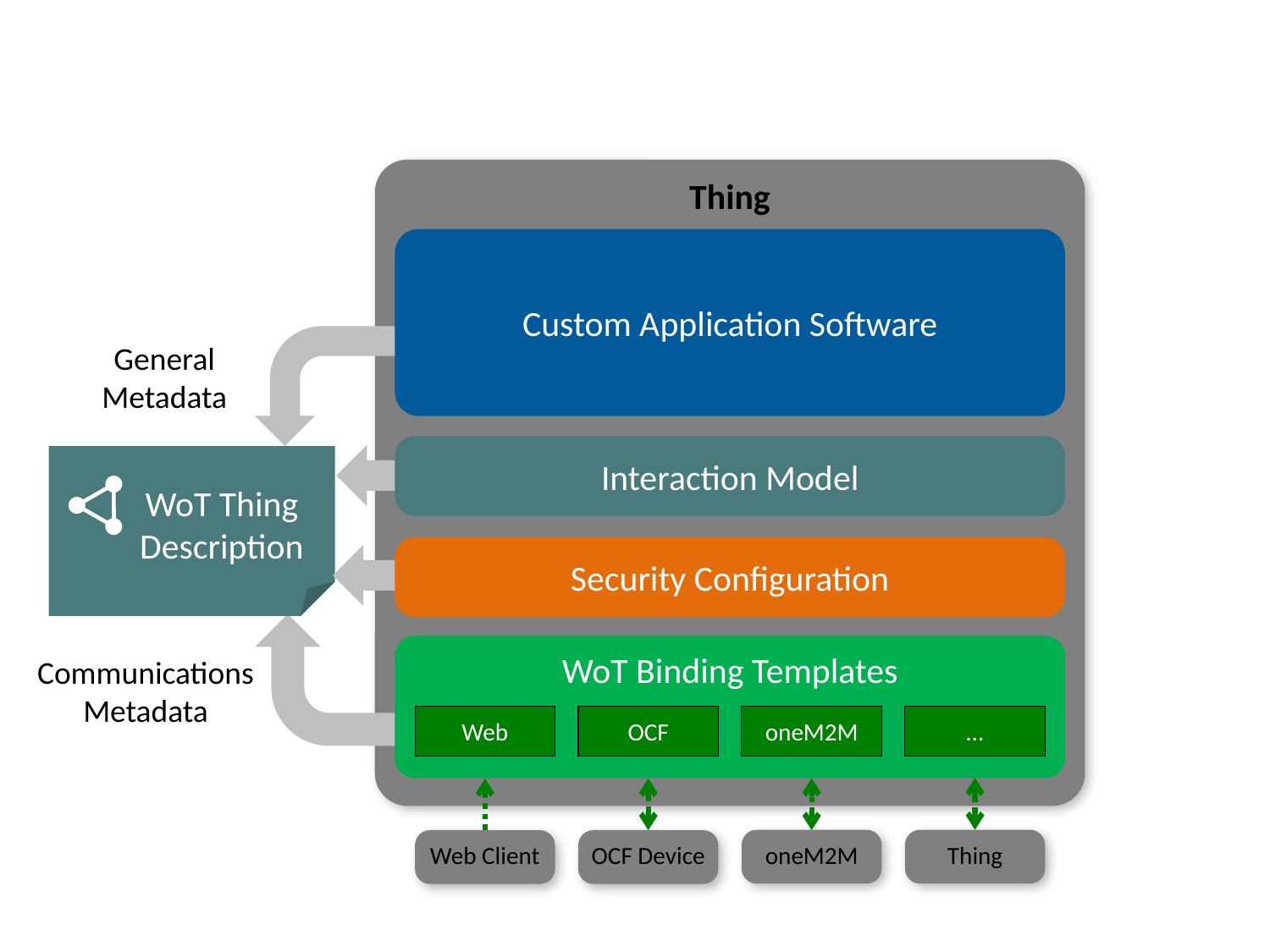

Thing
Custom Application Software

General
Metadata
Interaction Model

WoT Thing
Description

Security Configuration

WoT Binding Templates
Communications
Metadata
Web
OCF
oneM2M
…
Thing
oneM2M
Web Client
OCF Device